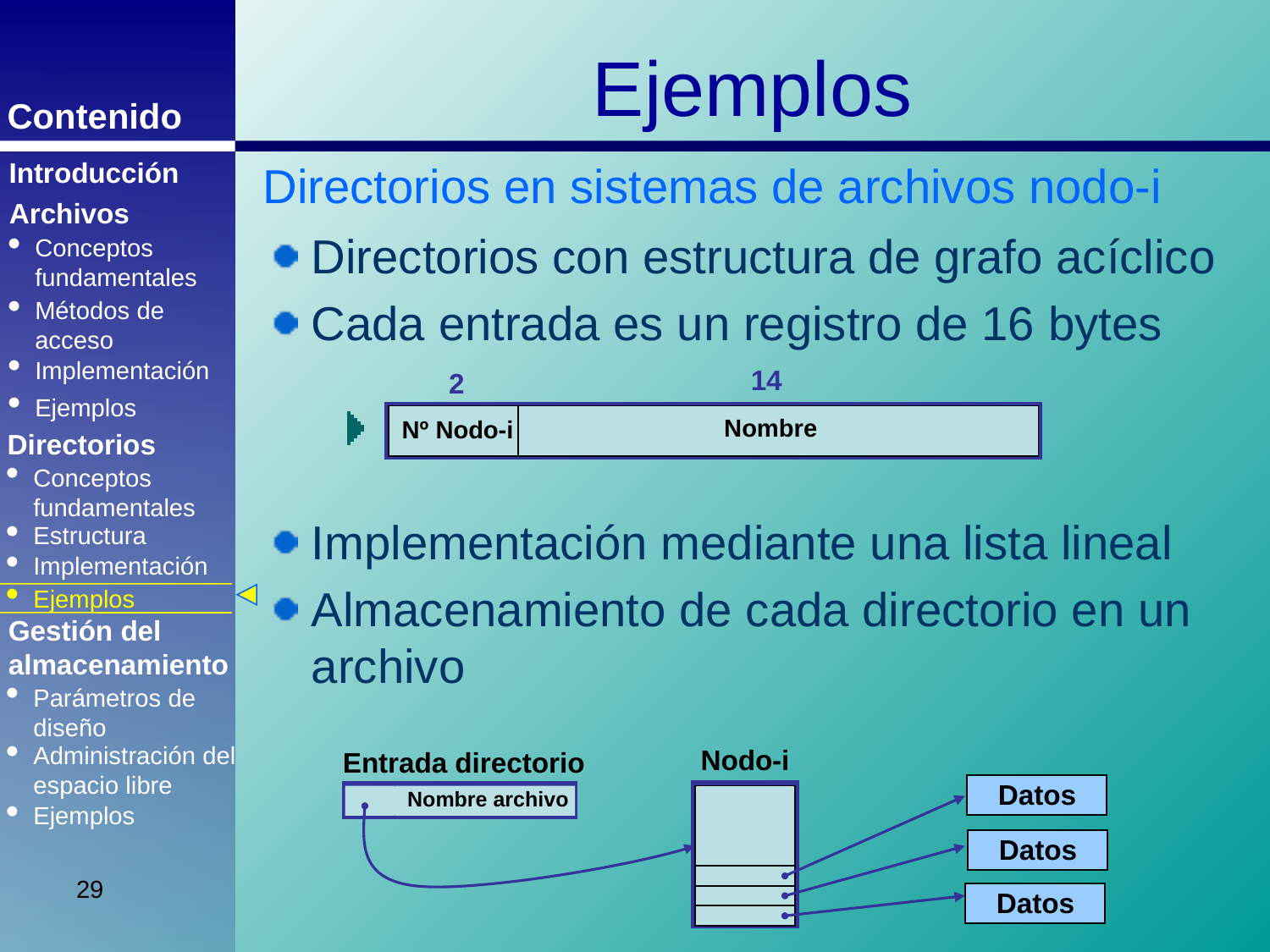

Ejemplos
Introducción
Directorios en sistemas de archivos nodo-i
Archivos
Directorios con estructura de grafo acíclico
Cada entrada es un registro de 16 bytes

Conceptos fundamentales
Métodos de acceso

Implementación
14
2

Nombre
Nº Nodo-i
Ejemplos
Directorios
Conceptos fundamentales
Implementación mediante una lista lineal
Almacenamiento de cada directorio en un archivo
Estructura
Implementación
Ejemplos

Gestión del almacenamiento

Parámetros de diseño
Administración del espacio libre
Nodo-i
Entrada directorio
Nombre archivo

Datos

Ejemplos

Datos

29
Datos